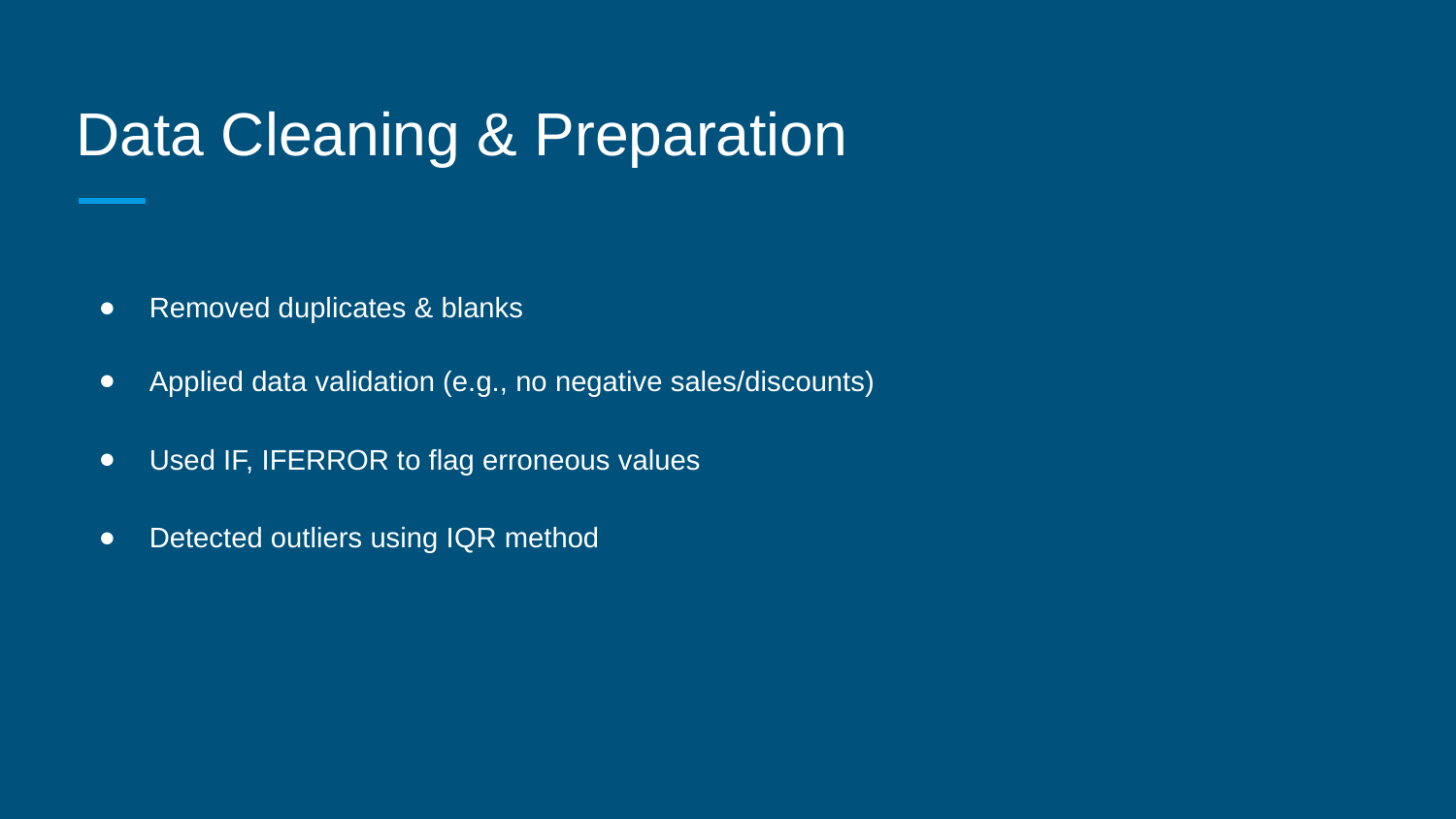

# Data Cleaning & Preparation
Removed duplicates & blanks
Applied data validation (e.g., no negative sales/discounts)
Used IF, IFERROR to flag erroneous values
Detected outliers using IQR method